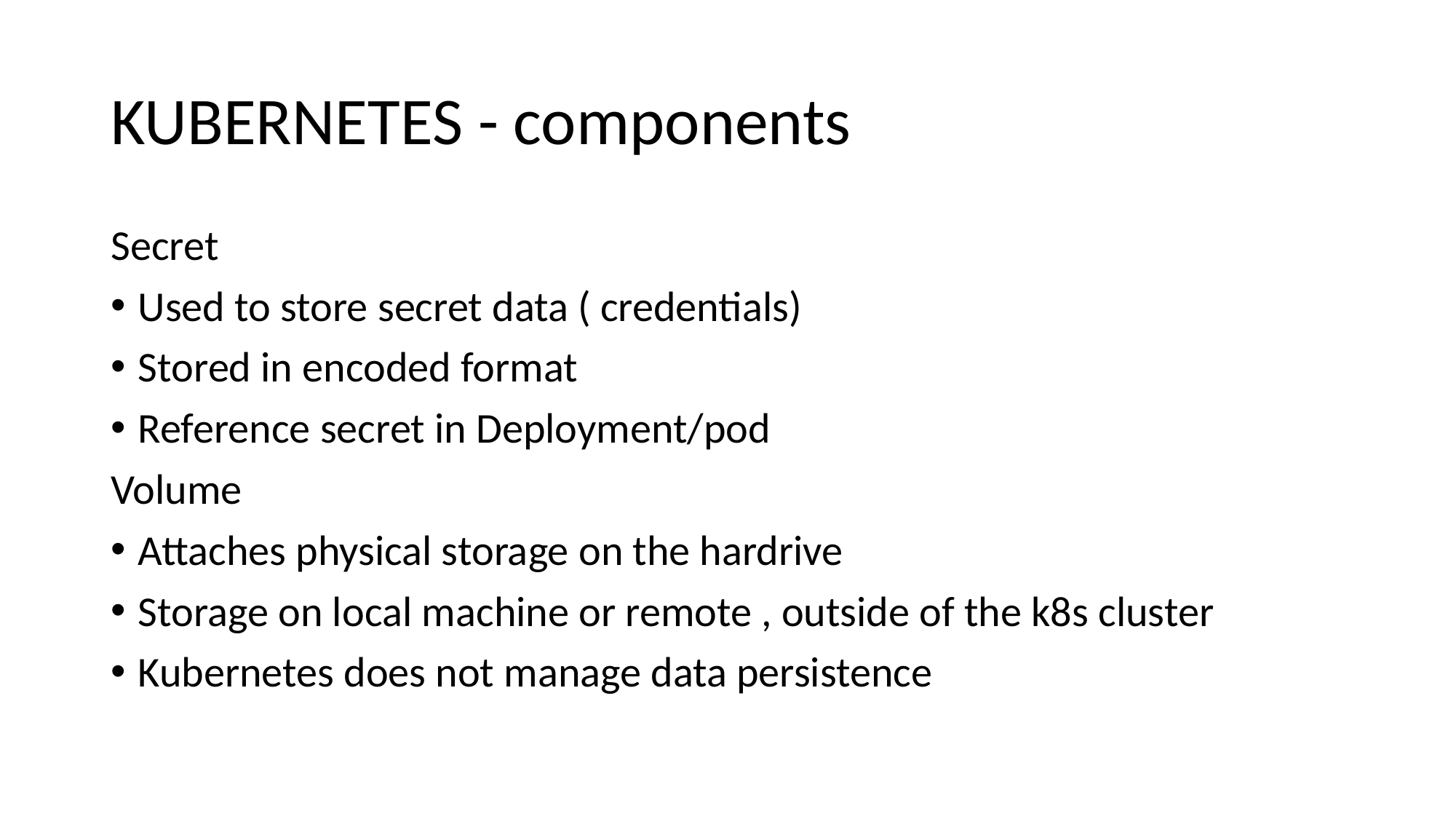

# KUBERNETES - components
Secret
Used to store secret data ( credentials)
Stored in encoded format
Reference secret in Deployment/pod
Volume
Attaches physical storage on the hardrive
Storage on local machine or remote , outside of the k8s cluster
Kubernetes does not manage data persistence